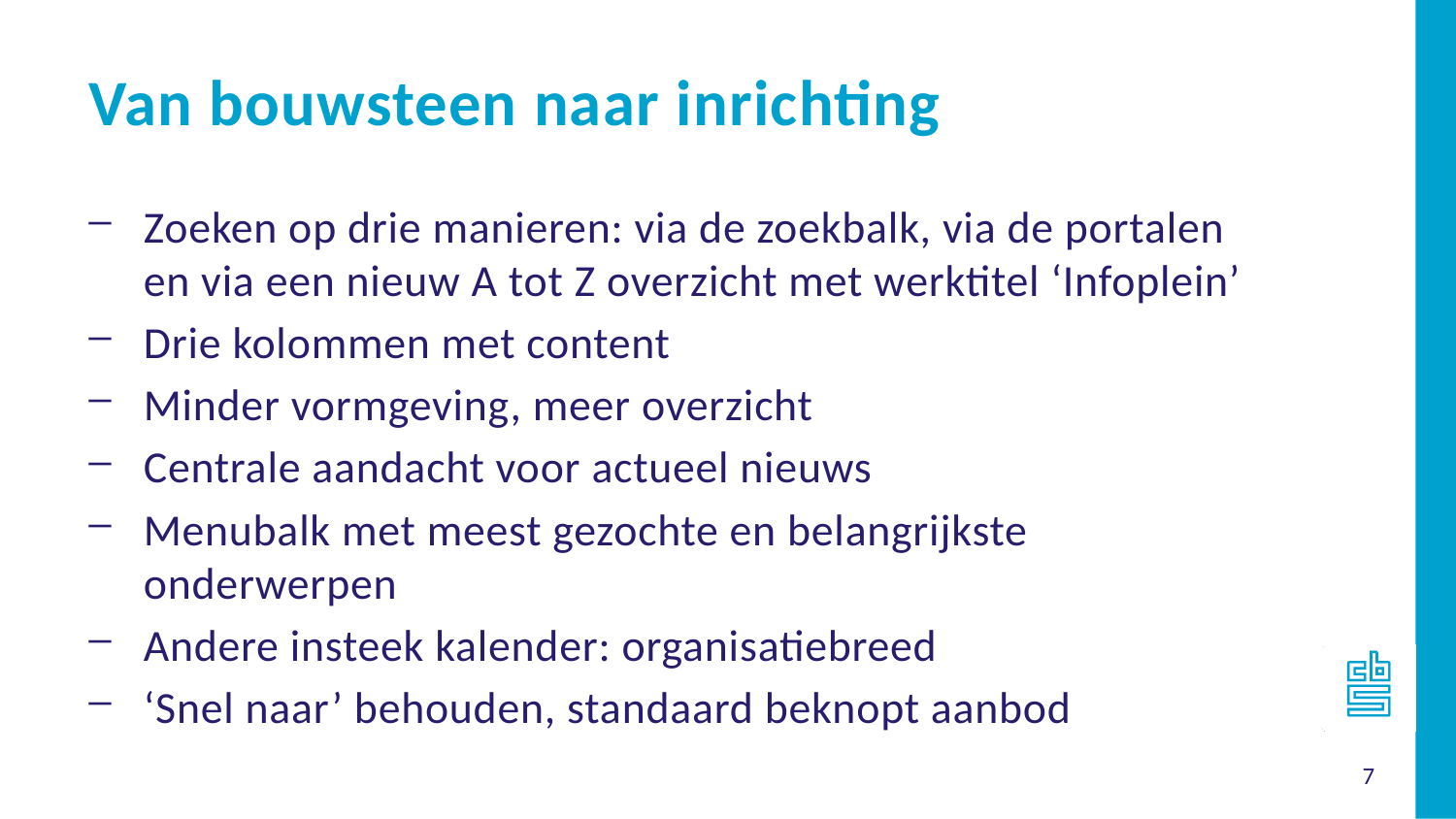

Van bouwsteen naar inrichting
Zoeken op drie manieren: via de zoekbalk, via de portalen en via een nieuw A tot Z overzicht met werktitel ‘Infoplein’
Drie kolommen met content
Minder vormgeving, meer overzicht
Centrale aandacht voor actueel nieuws
Menubalk met meest gezochte en belangrijkste onderwerpen
Andere insteek kalender: organisatiebreed
‘Snel naar’ behouden, standaard beknopt aanbod
7